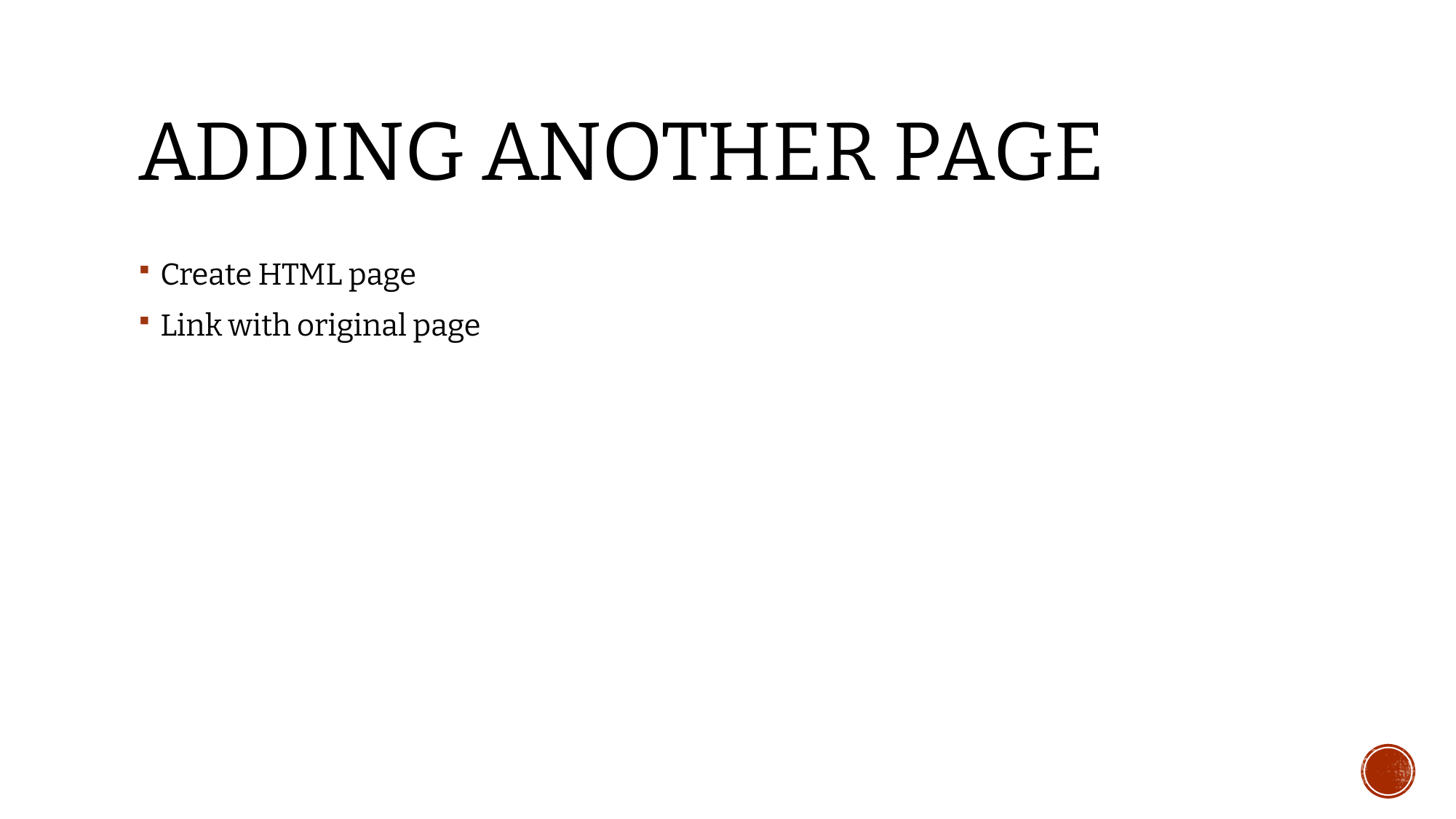

# Adding another page
Create HTML page
Link with original page